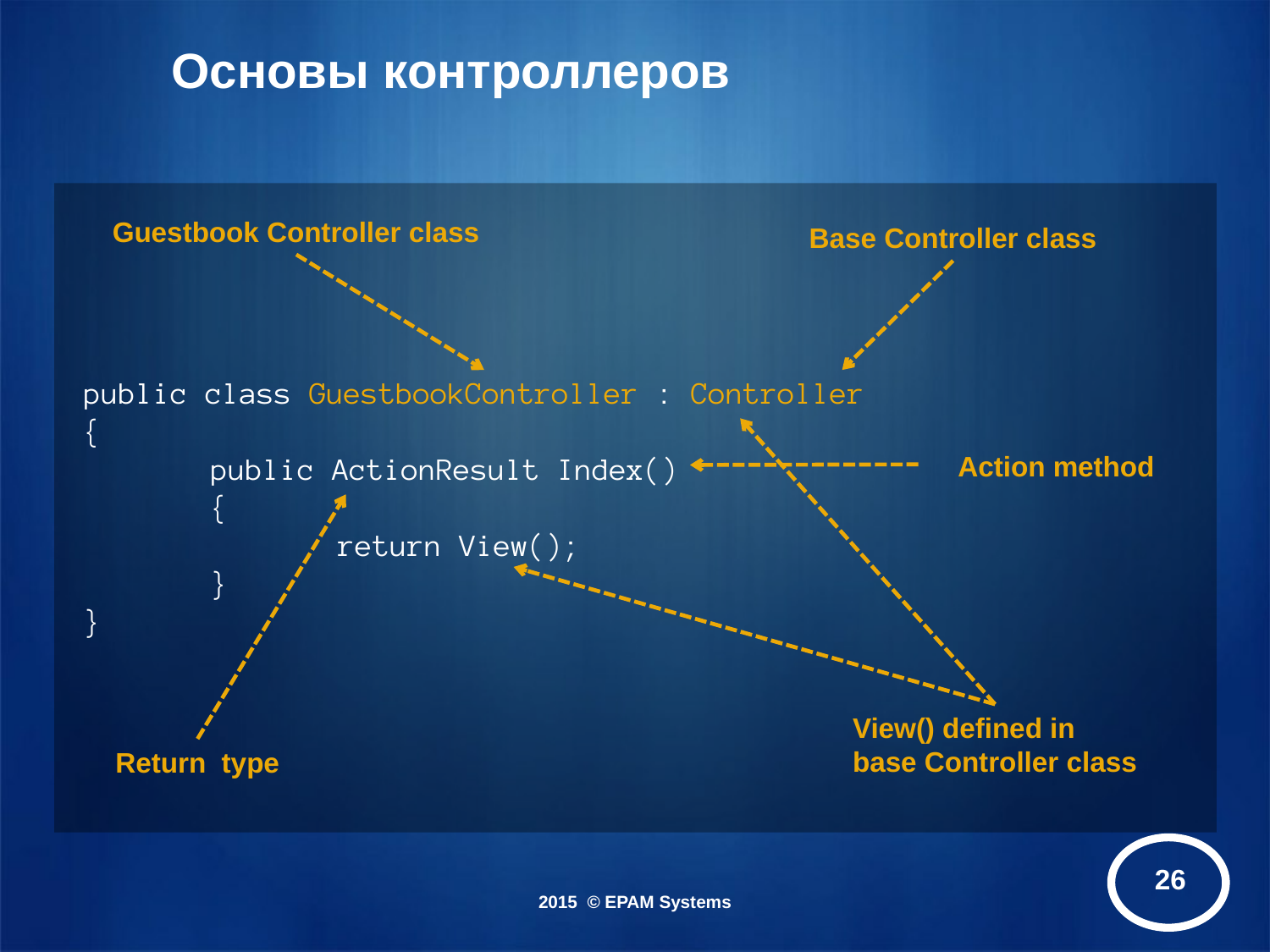

# Основы контроллеров
Guestbook Controller class
Base Controller class
public class GuestbookController : Controller
{
	public ActionResult Index()
	{
		return View();
	}
}
Action method
View() defined in
base Controller class
Return  type
2015  © EPAM Systems
2015 © EPAM Systems